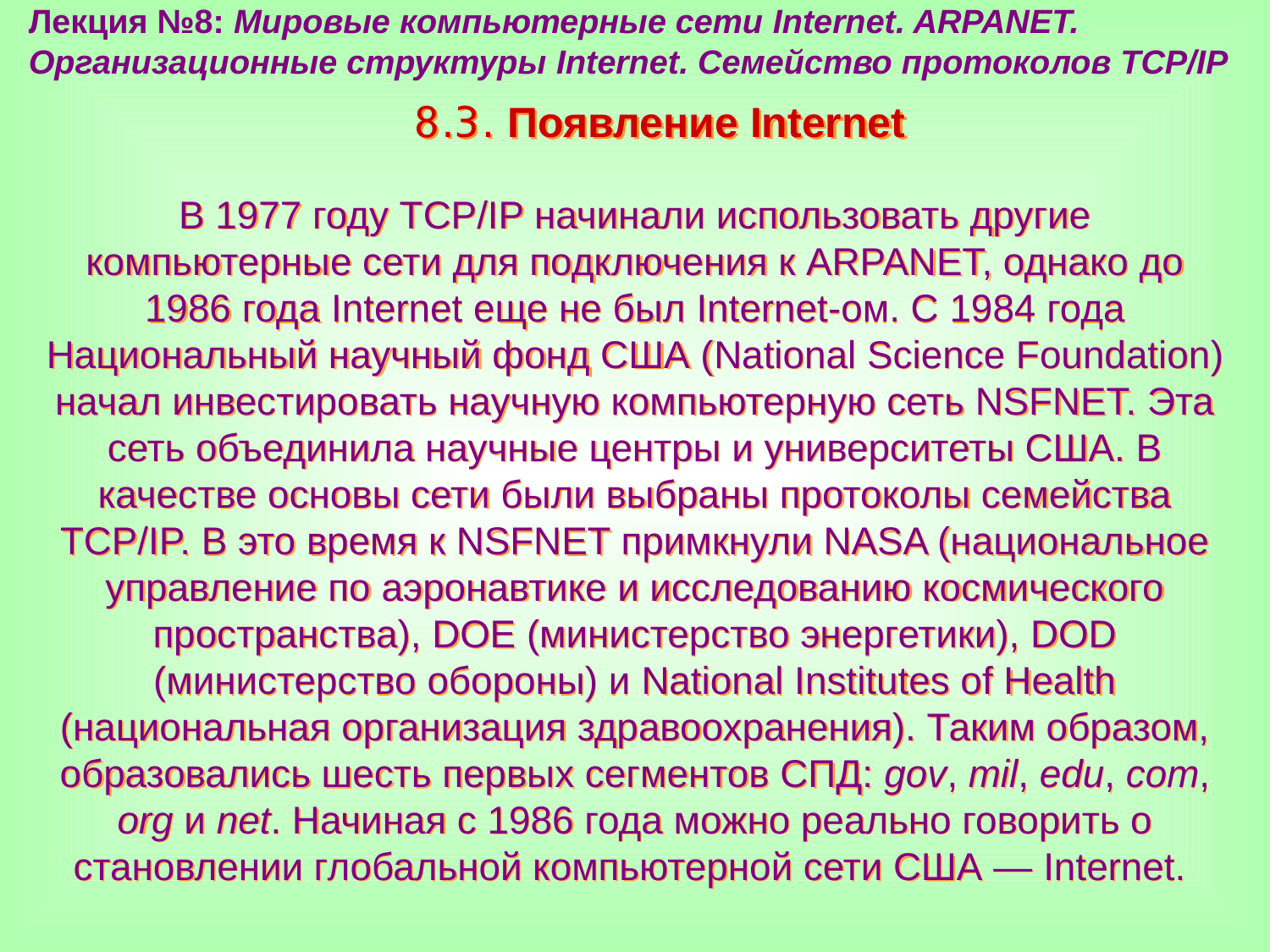

Лекция №8: Мировые компьютерные сети Internet. ARPANET. Организационные структуры Internet. Семейство протоколов TCP/IP
8.3. Появление Internet
В 1977 году TCP/IP начинали использовать другие компьютерные сети для подключения к ARPANET, однако до 1986 года Internet еще не был Internet-ом. С 1984 года Национальный научный фонд США (National Science Foundation) начал инвестировать научную компьютерную сеть NSFNET. Эта сеть объединила научные центры и университеты США. В качестве основы сети были выбраны протоколы семейства TCP/IP. В это время к NSFNET примкнули NASA (национальное управление по аэронавтике и исследованию космического пространства), DOE (министерство энергетики), DOD (министерство обороны) и National Institutes of Health (национальная организация здравоохранения). Таким образом, образовались шесть первых сегментов СПД: gov, mil, edu, com, org и net. Начиная с 1986 года можно реально говорить о становлении глобальной компьютерной сети США — Internet.